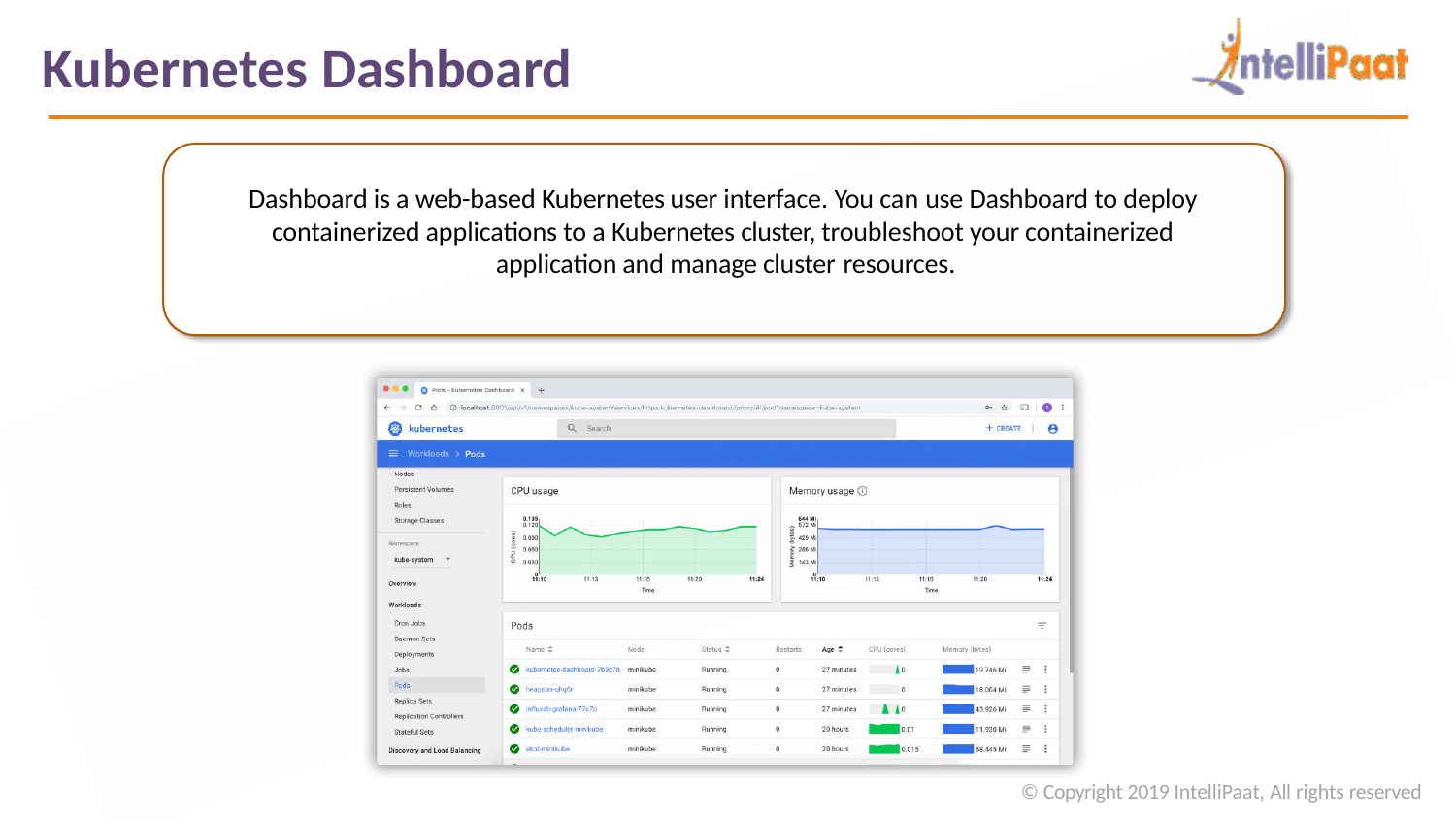

Kubernetes Dashboard
Dashboard is a web-based Kubernetes user interface. You can use Dashboard to deploy  containerized applications to a Kubernetes cluster, troubleshoot your containerized  application and manage cluster resources.

© Copyright 2019 IntelliPaat, All rights reserved